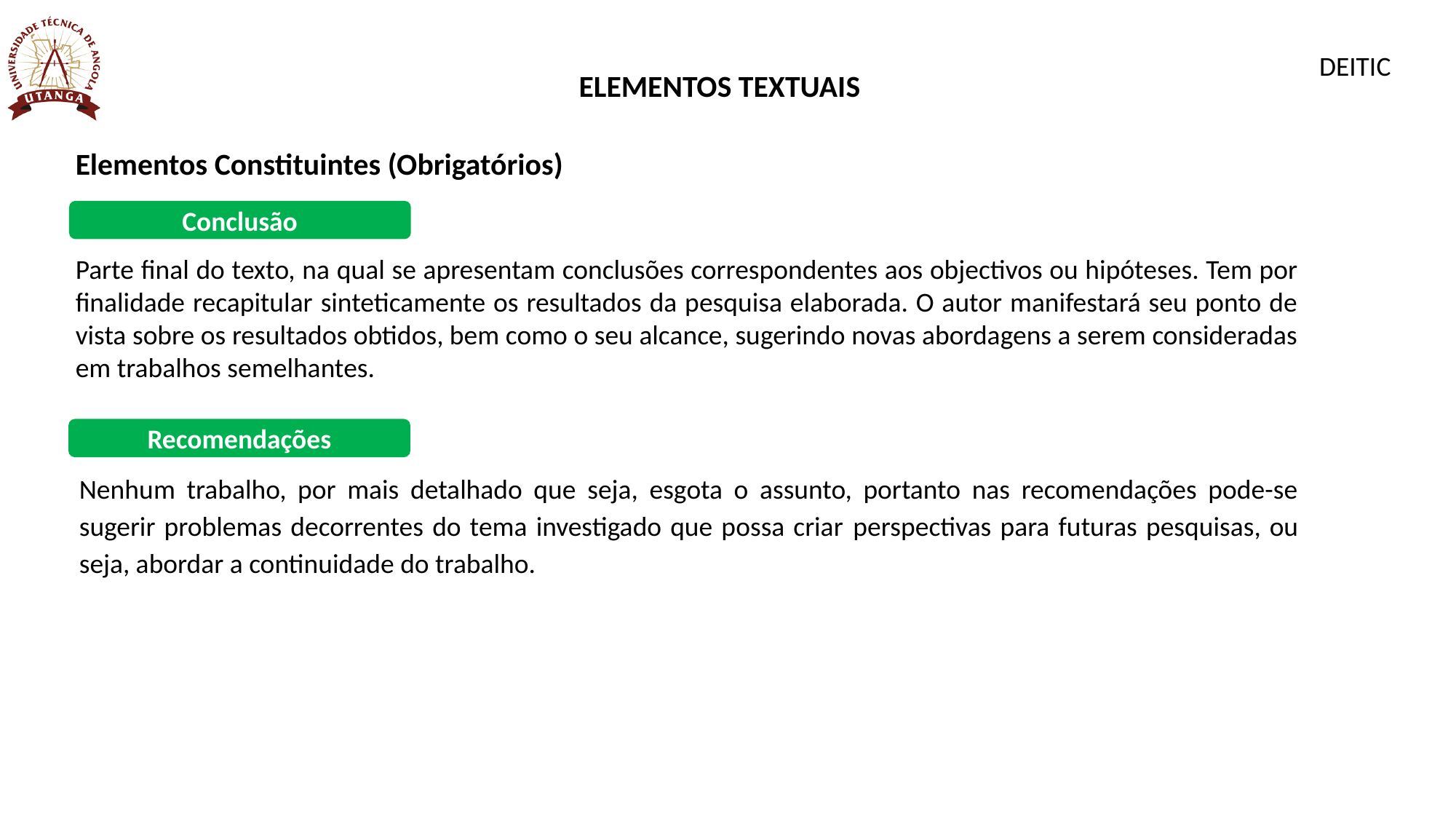

DEITIC
ELEMENTOS TEXTUAIS
Elementos Constituintes (Obrigatórios)
Conclusão
Parte final do texto, na qual se apresentam conclusões correspondentes aos objectivos ou hipóteses. Tem por finalidade recapitular sinteticamente os resultados da pesquisa elaborada. O autor manifestará seu ponto de vista sobre os resultados obtidos, bem como o seu alcance, sugerindo novas abordagens a serem consideradas em trabalhos semelhantes.
Recomendações
Nenhum trabalho, por mais detalhado que seja, esgota o assunto, portanto nas recomendações pode-se sugerir problemas decorrentes do tema investigado que possa criar perspectivas para futuras pesquisas, ou seja, abordar a continuidade do trabalho.